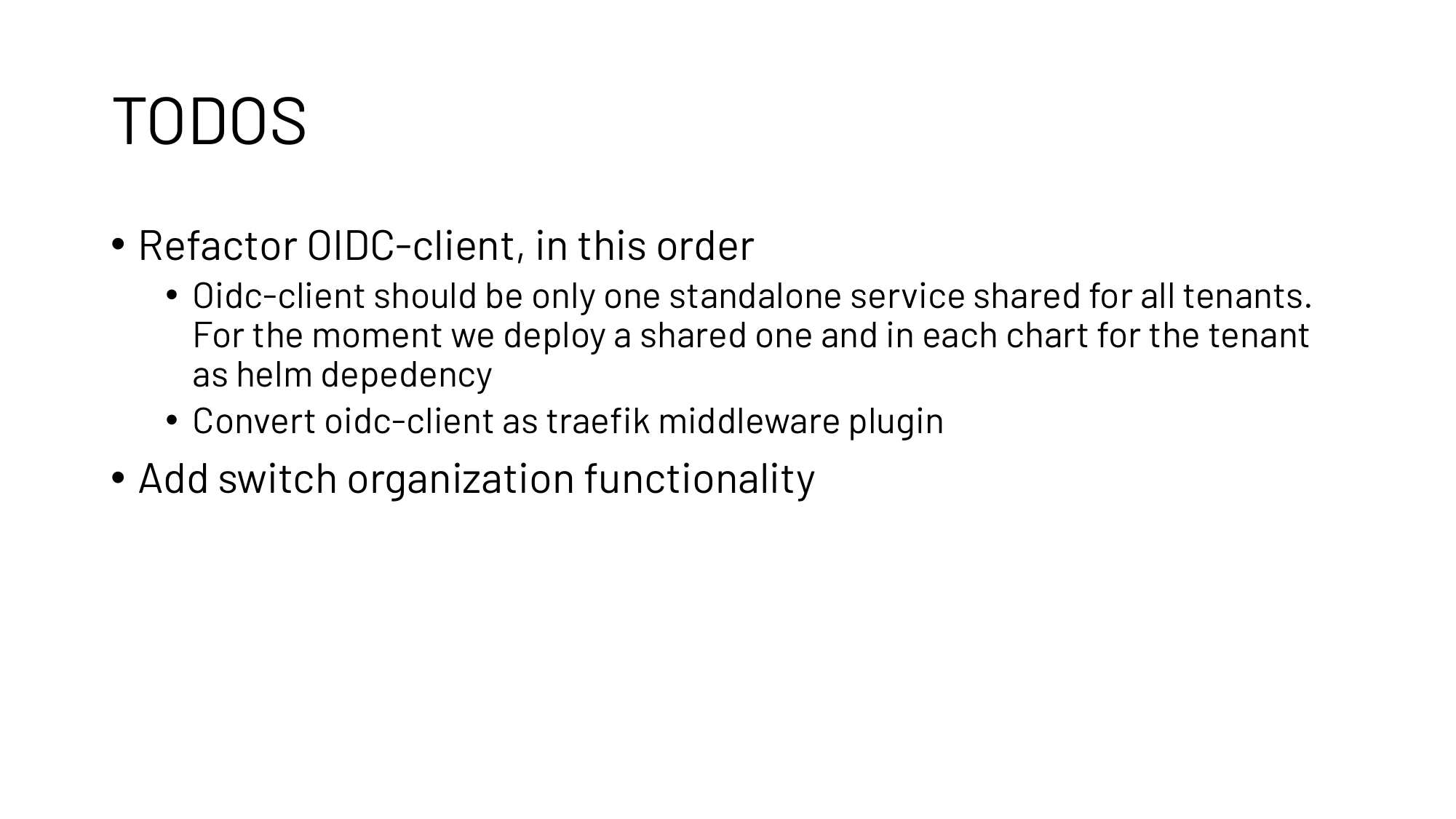

# TODOS
Refactor OIDC-client, in this order
Oidc-client should be only one standalone service shared for all tenants. For the moment we deploy a shared one and in each chart for the tenant as helm depedency
Convert oidc-client as traefik middleware plugin
Add switch organization functionality